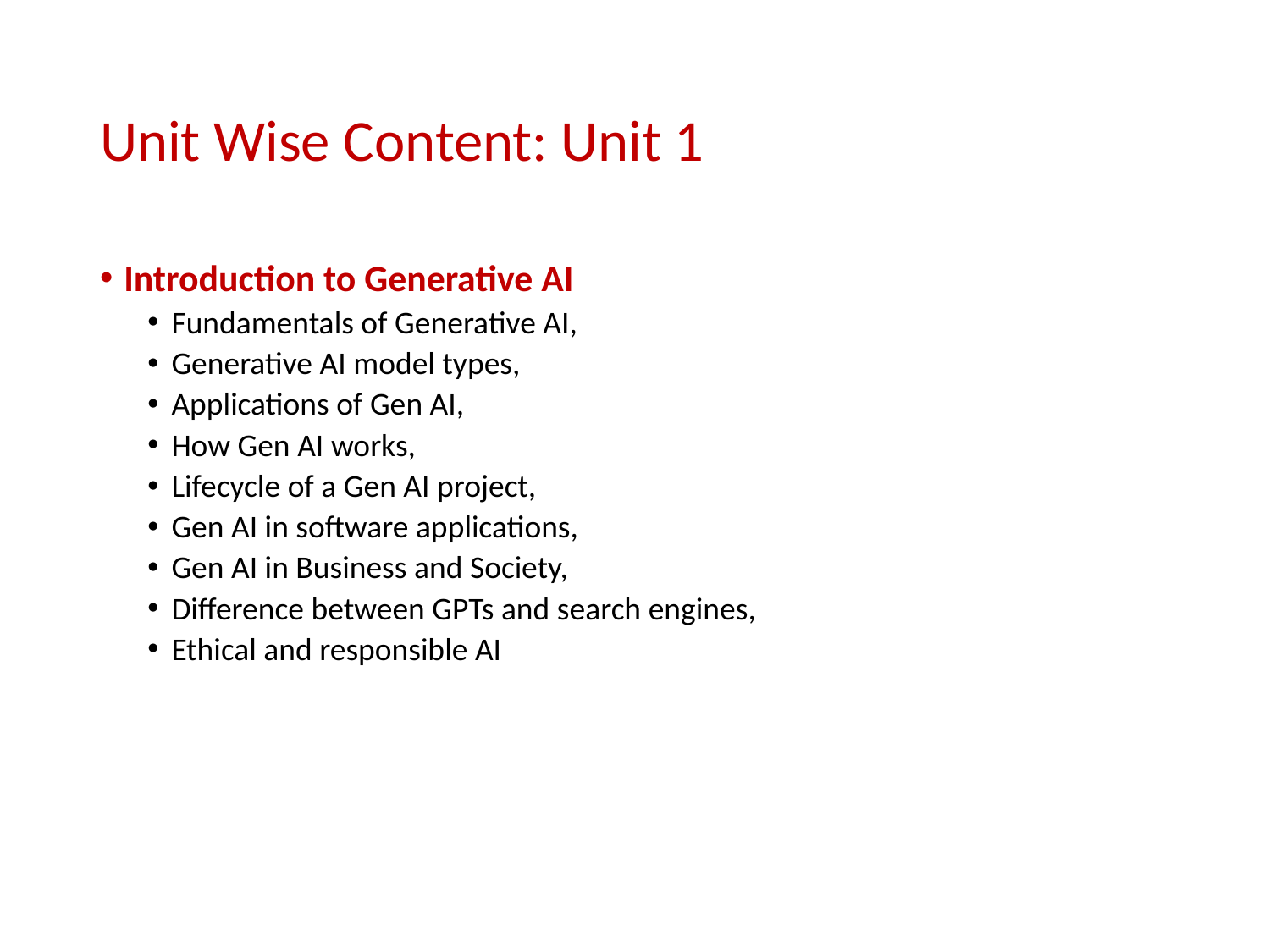

# Unit Wise Content: Unit 1
Introduction to Generative AI
Fundamentals of Generative AI,
Generative AI model types,
Applications of Gen AI,
How Gen AI works,
Lifecycle of a Gen AI project,
Gen AI in software applications,
Gen AI in Business and Society,
Difference between GPTs and search engines,
Ethical and responsible AI